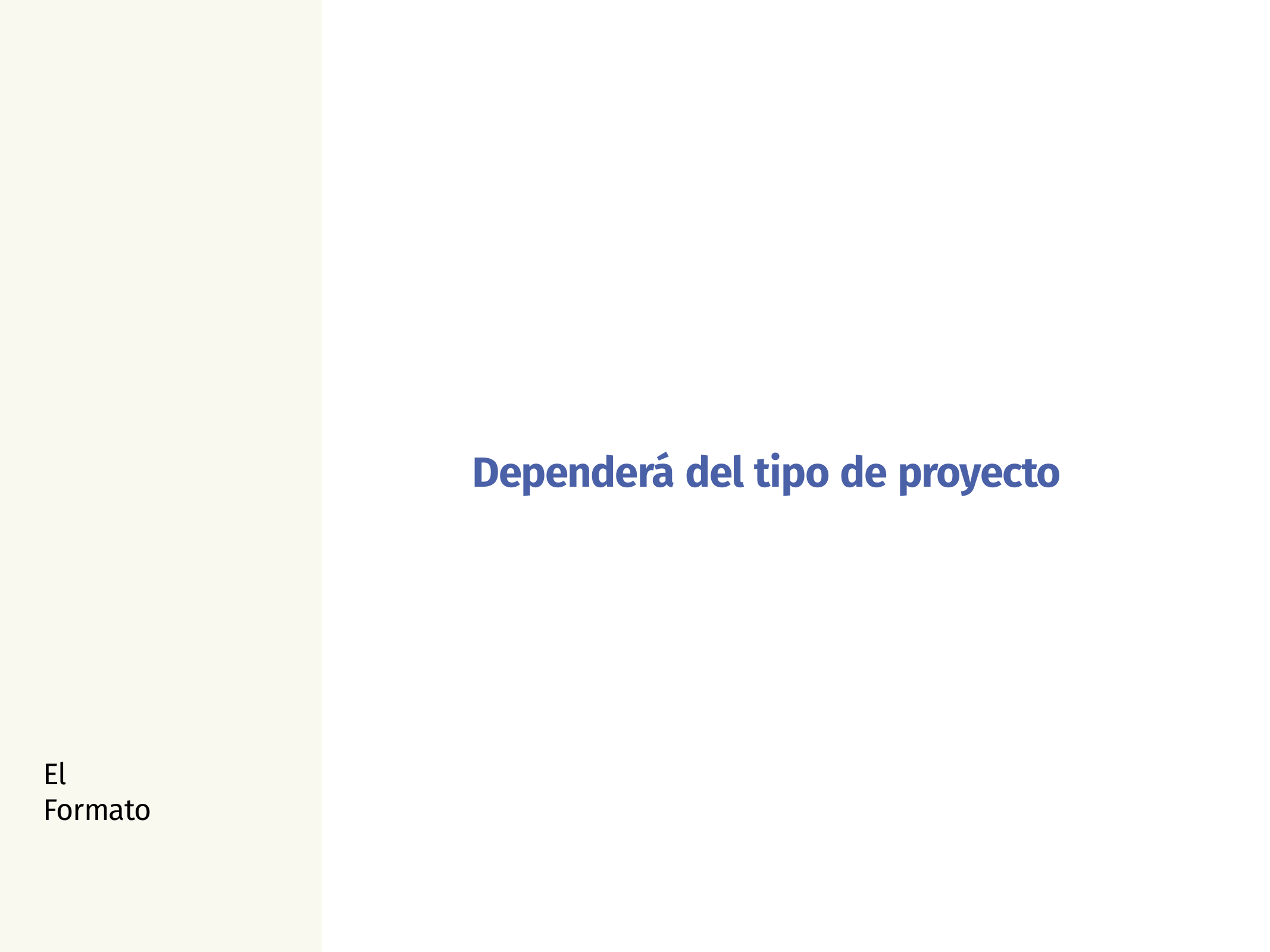

# Dependerá del tipo de proyecto
El Formato